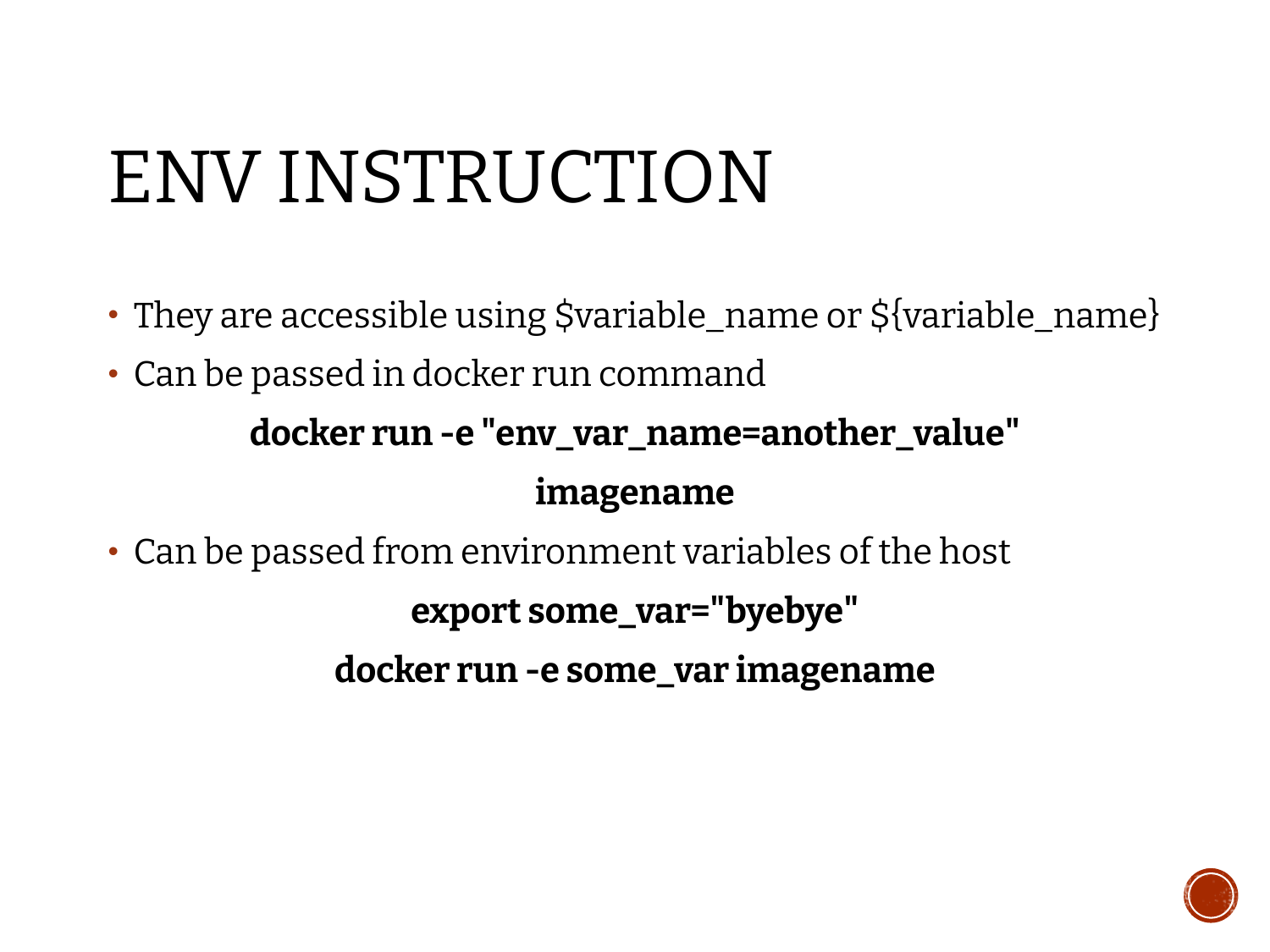

# Env instruction
They are accessible using $variable_name or ${variable_name}
Can be passed in docker run command
docker run -e "env_var_name=another_value"
imagename
Can be passed from environment variables of the host
export some_var="byebye"
docker run -e some_var imagename